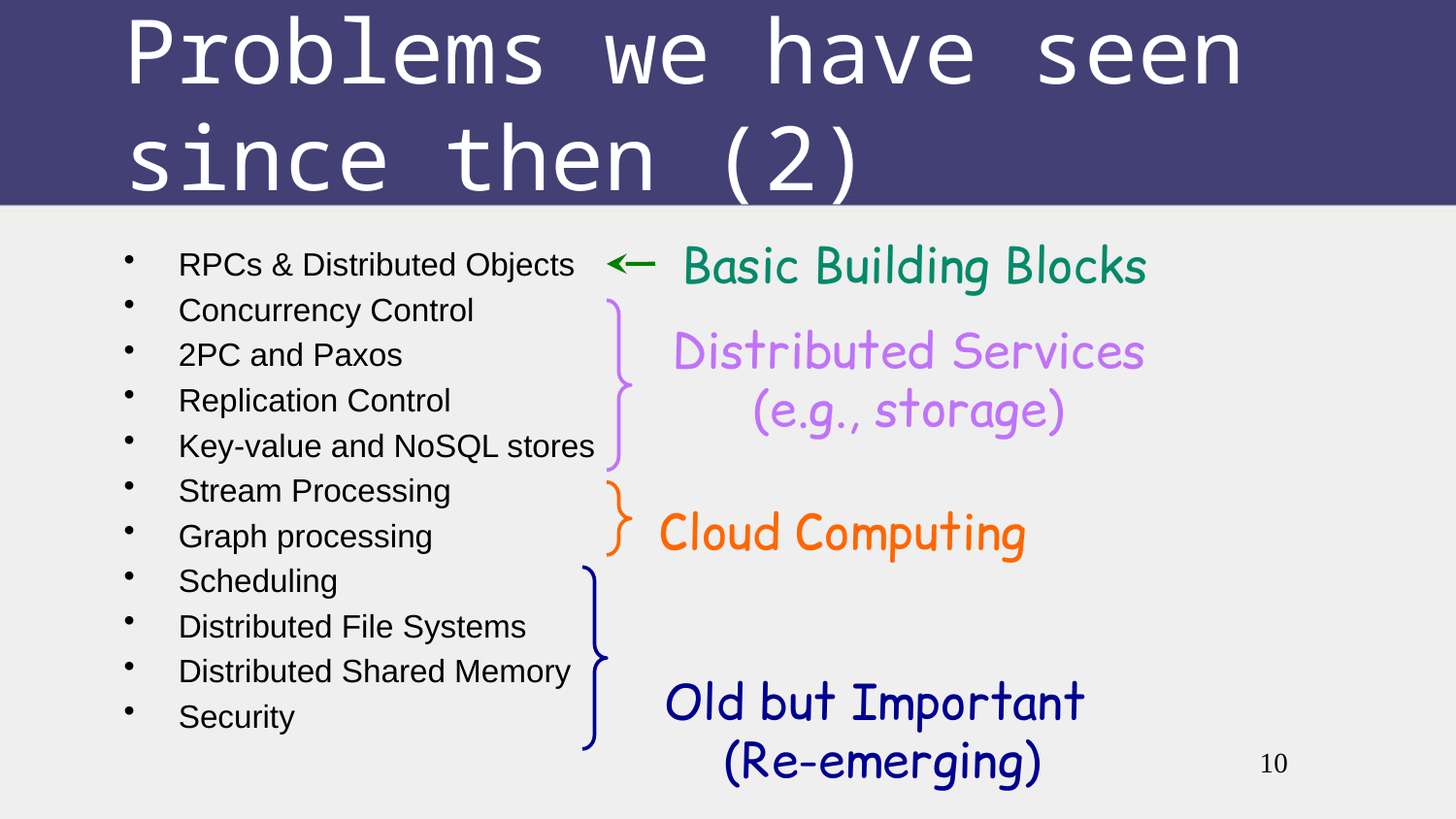

# Problems we have seen since then (2)
Basic Building Blocks
RPCs & Distributed Objects
Concurrency Control
2PC and Paxos
Replication Control
Key-value and NoSQL stores
Stream Processing
Graph processing
Scheduling
Distributed File Systems
Distributed Shared Memory
Security

Distributed Services
(e.g., storage)

Cloud Computing

Old but Important
(Re-emerging)
10